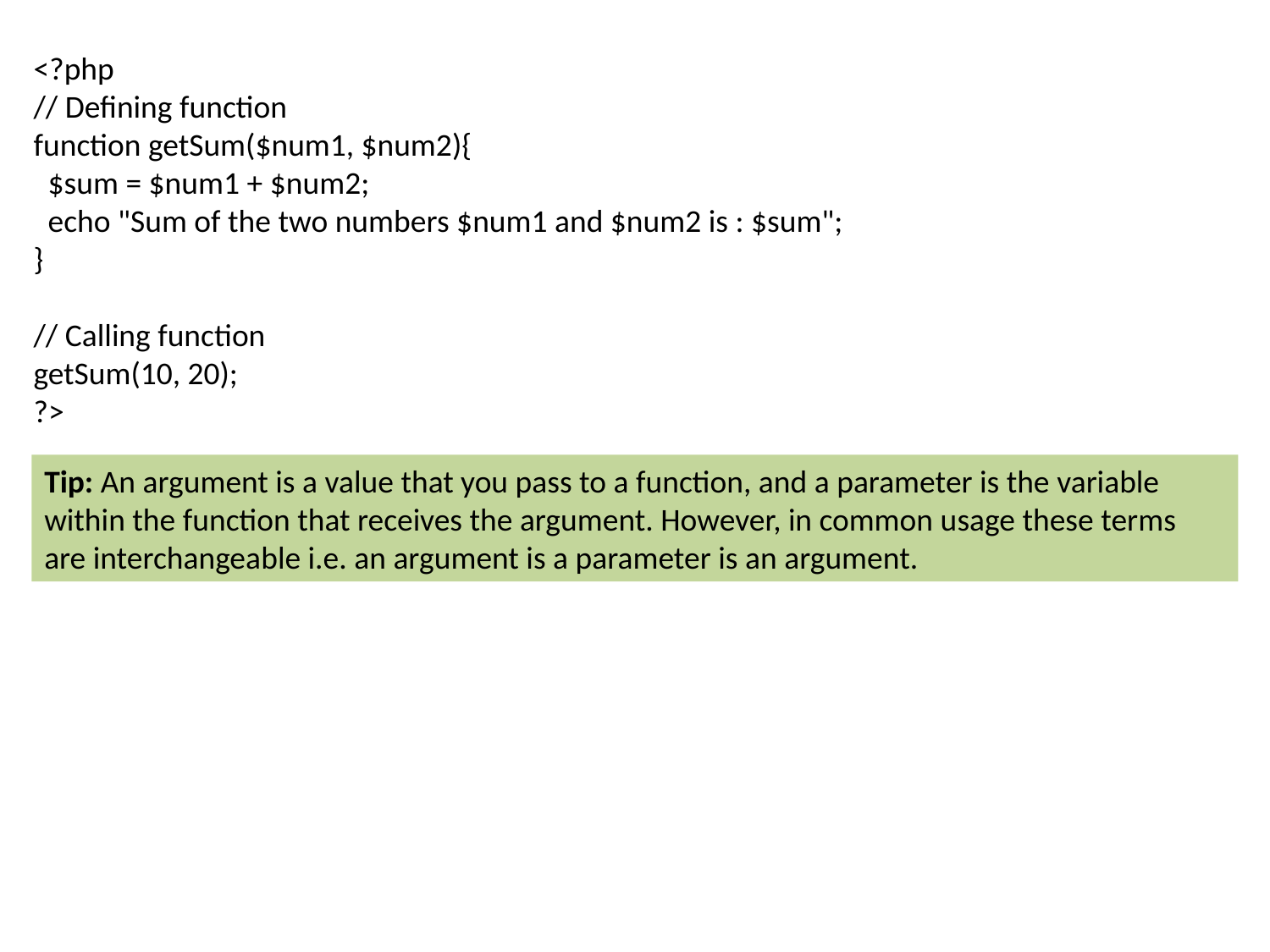

<?php
// Defining function
function getSum($num1, $num2){
  $sum = $num1 + $num2;
  echo "Sum of the two numbers $num1 and $num2 is : $sum";
}

// Calling function
getSum(10, 20);
?>
Tip: An argument is a value that you pass to a function, and a parameter is the variable within the function that receives the argument. However, in common usage these terms are interchangeable i.e. an argument is a parameter is an argument.